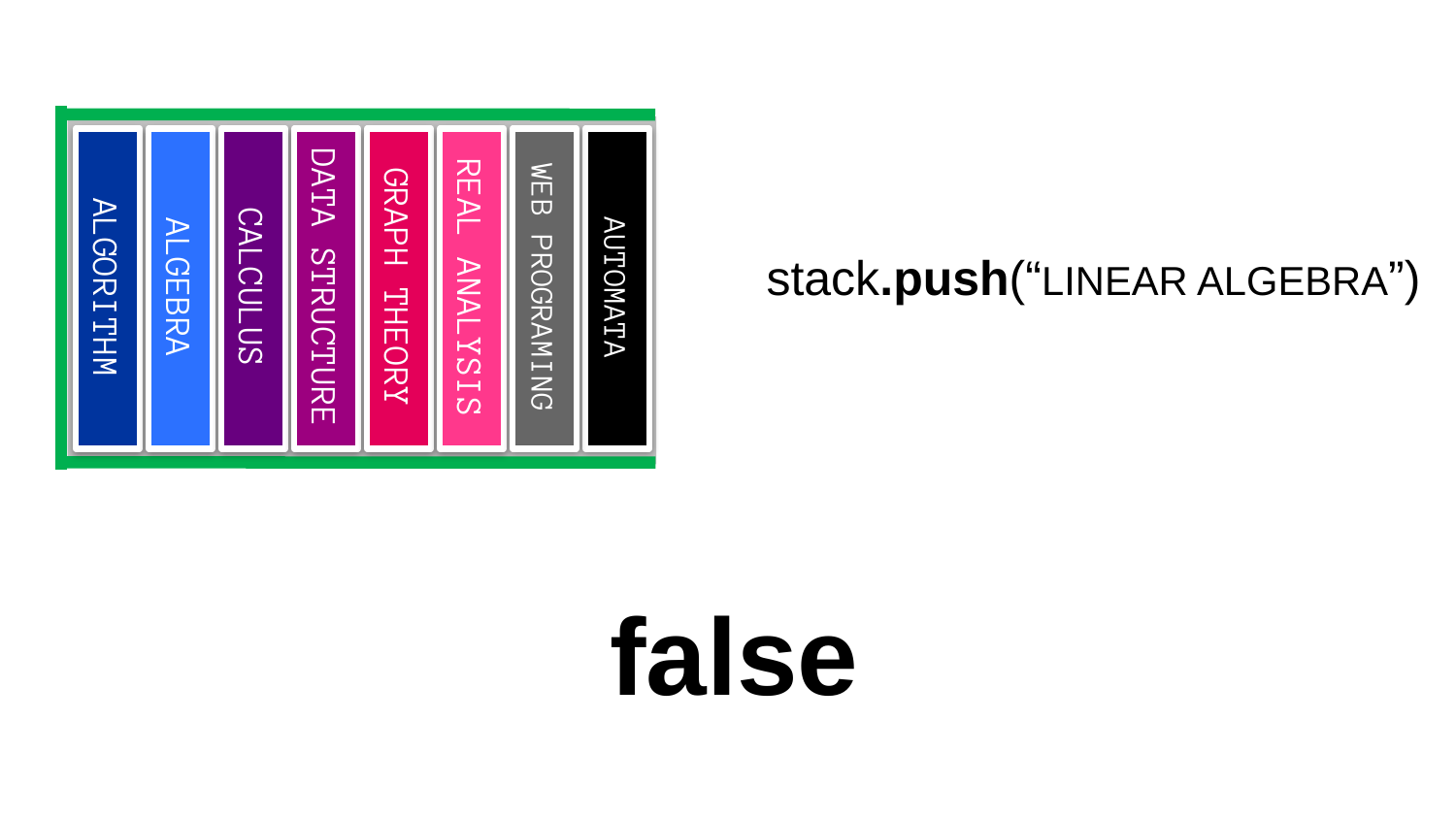

stack.push(“LINEAR ALGEBRA”)
ALGORITHM
ALGEBRA
CALCULUS
DATA STRUCTURE
GRAPH THEORY
REAL ANALYSIS
WEB PROGRAMING
AUTOMATA
false